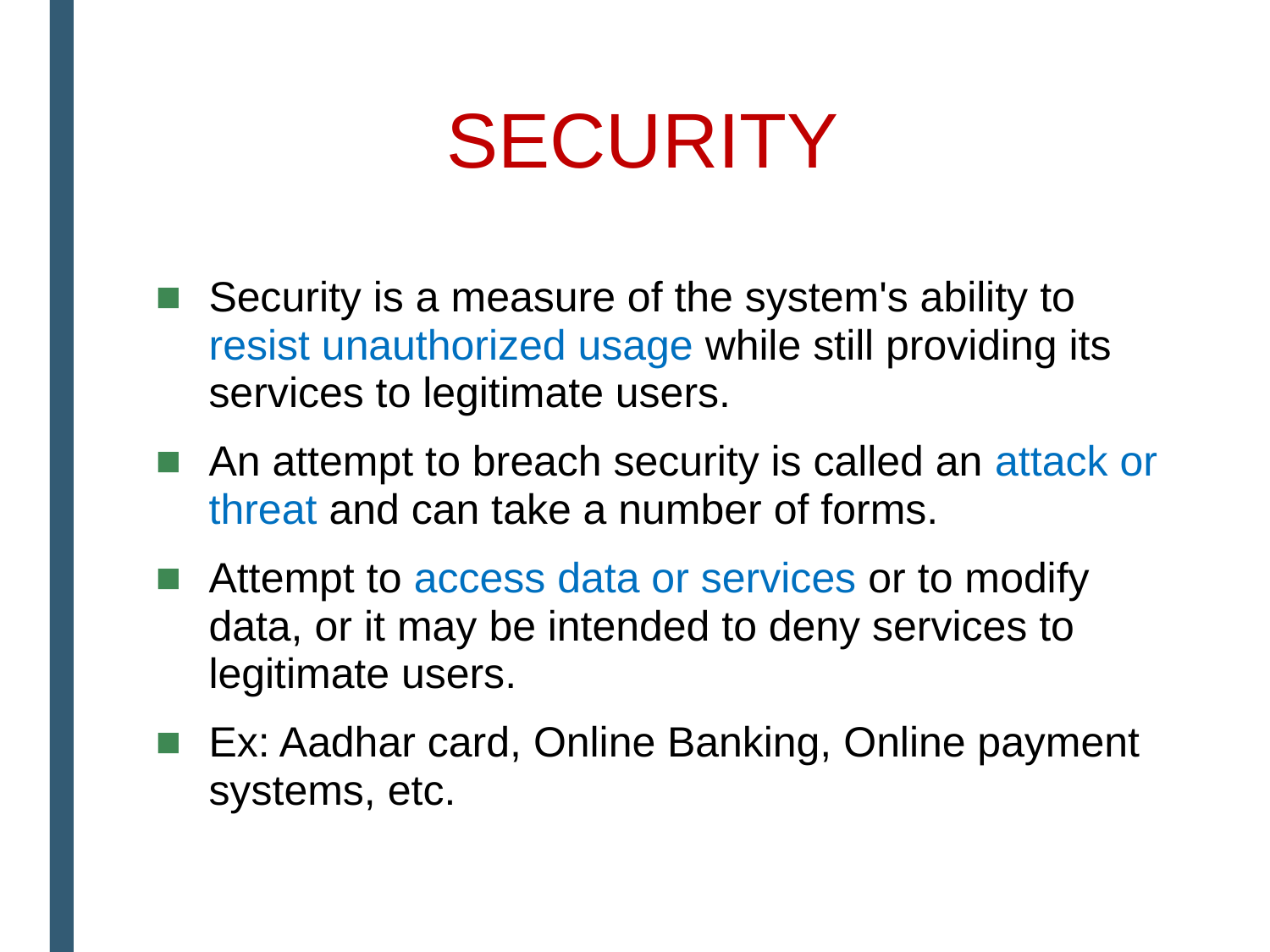

# SECURITY
Security is a measure of the system's ability to resist unauthorized usage while still providing its services to legitimate users.
An attempt to breach security is called an attack or threat and can take a number of forms.
Attempt to access data or services or to modify data, or it may be intended to deny services to legitimate users.
Ex: Aadhar card, Online Banking, Online payment systems, etc.